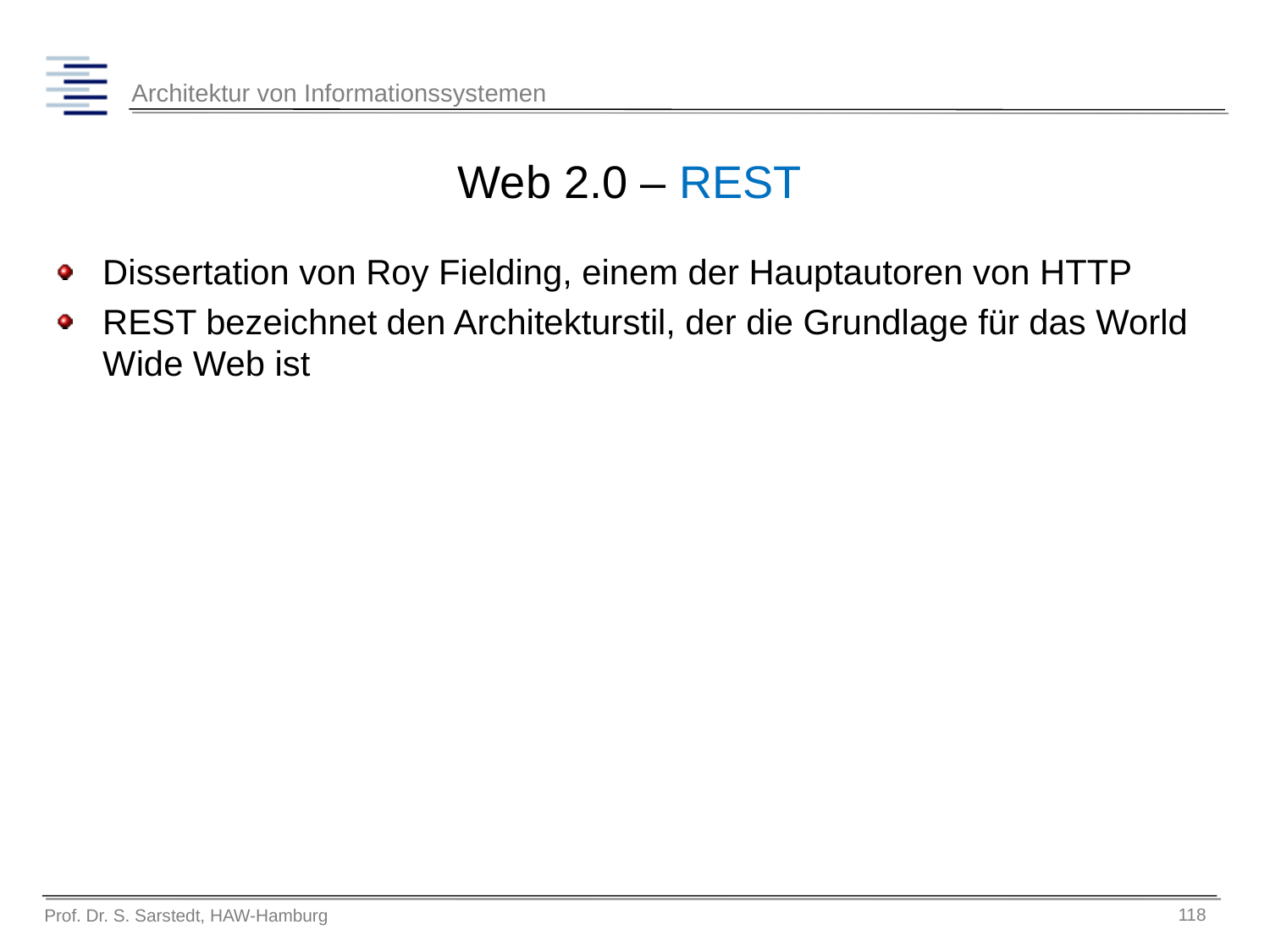

# Web 2.0 – REST
Dissertation von Roy Fielding, einem der Hauptautoren von HTTP
REST bezeichnet den Architekturstil, der die Grundlage für das World Wide Web ist